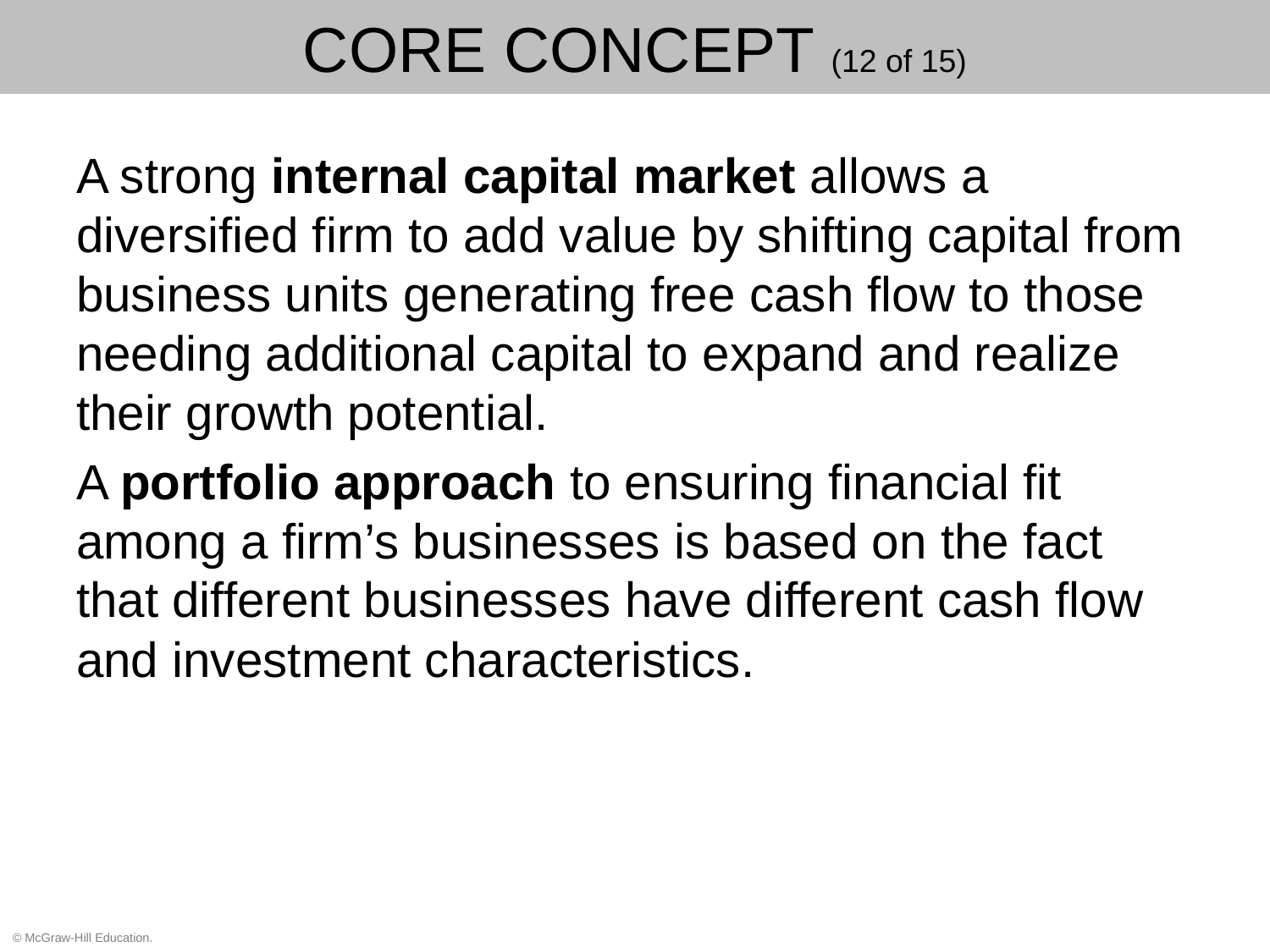

# Core Concept (12 of 15)
A strong internal capital market allows a diversified firm to add value by shifting capital from business units generating free cash flow to those needing additional capital to expand and realize their growth potential.
A portfolio approach to ensuring financial fit among a firm’s businesses is based on the fact that different businesses have different cash flow and investment characteristics.